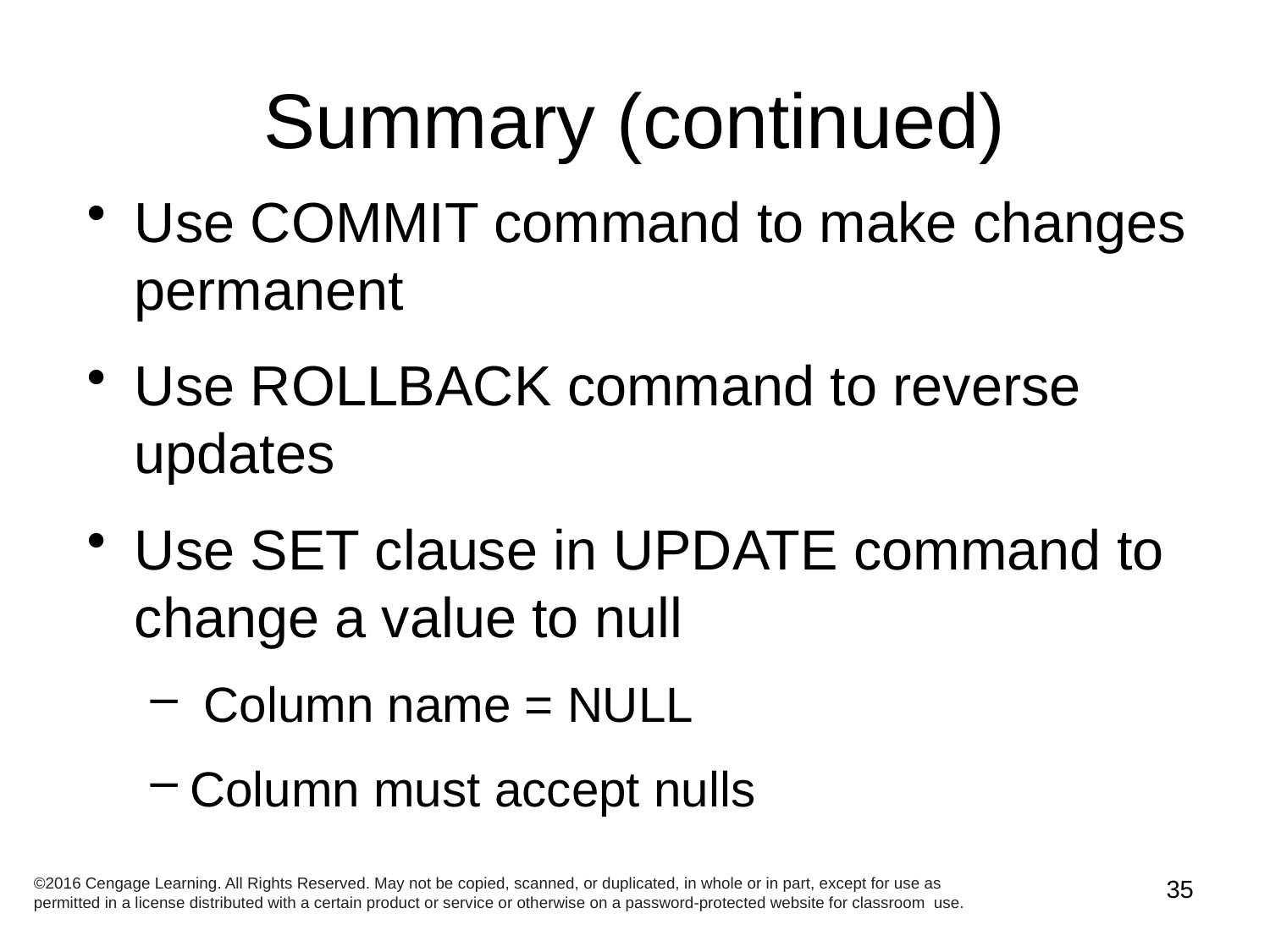

# Summary (continued)
Use COMMIT command to make changes permanent
Use ROLLBACK command to reverse updates
Use SET clause in UPDATE command to change a value to null
 Column name = NULL
Column must accept nulls

©2016 Cengage Learning. All Rights Reserved. May not be copied, scanned, or duplicated, in whole or in part, except for use as permitted in a license distributed with a certain product or service or otherwise on a password-protected website for classroom  use.
35